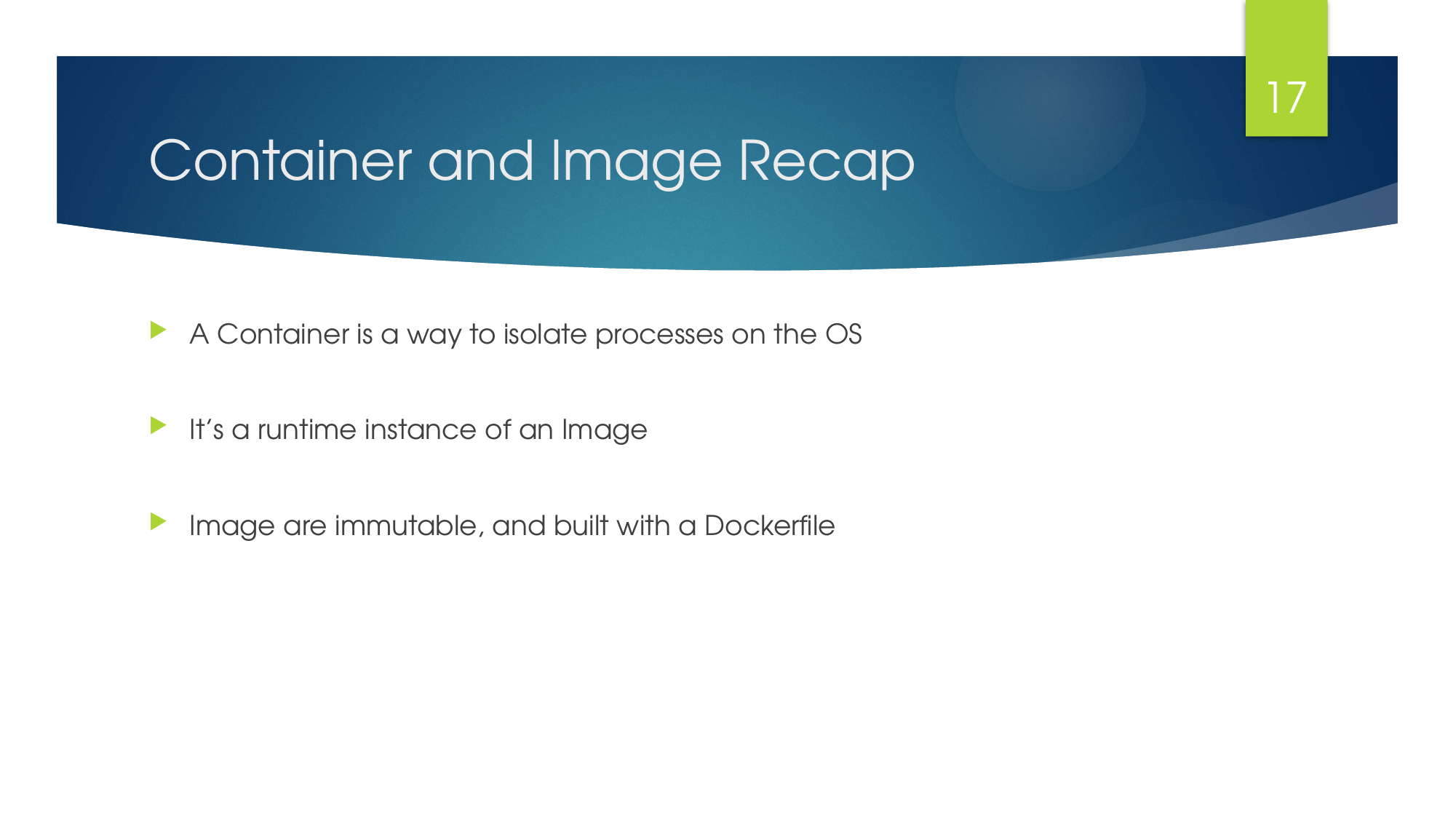

17
# Container and Image Recap
A Container is a way to isolate processes on the OS

It’s a runtime instance of an Image

Image are immutable, and built with a Dockerfile